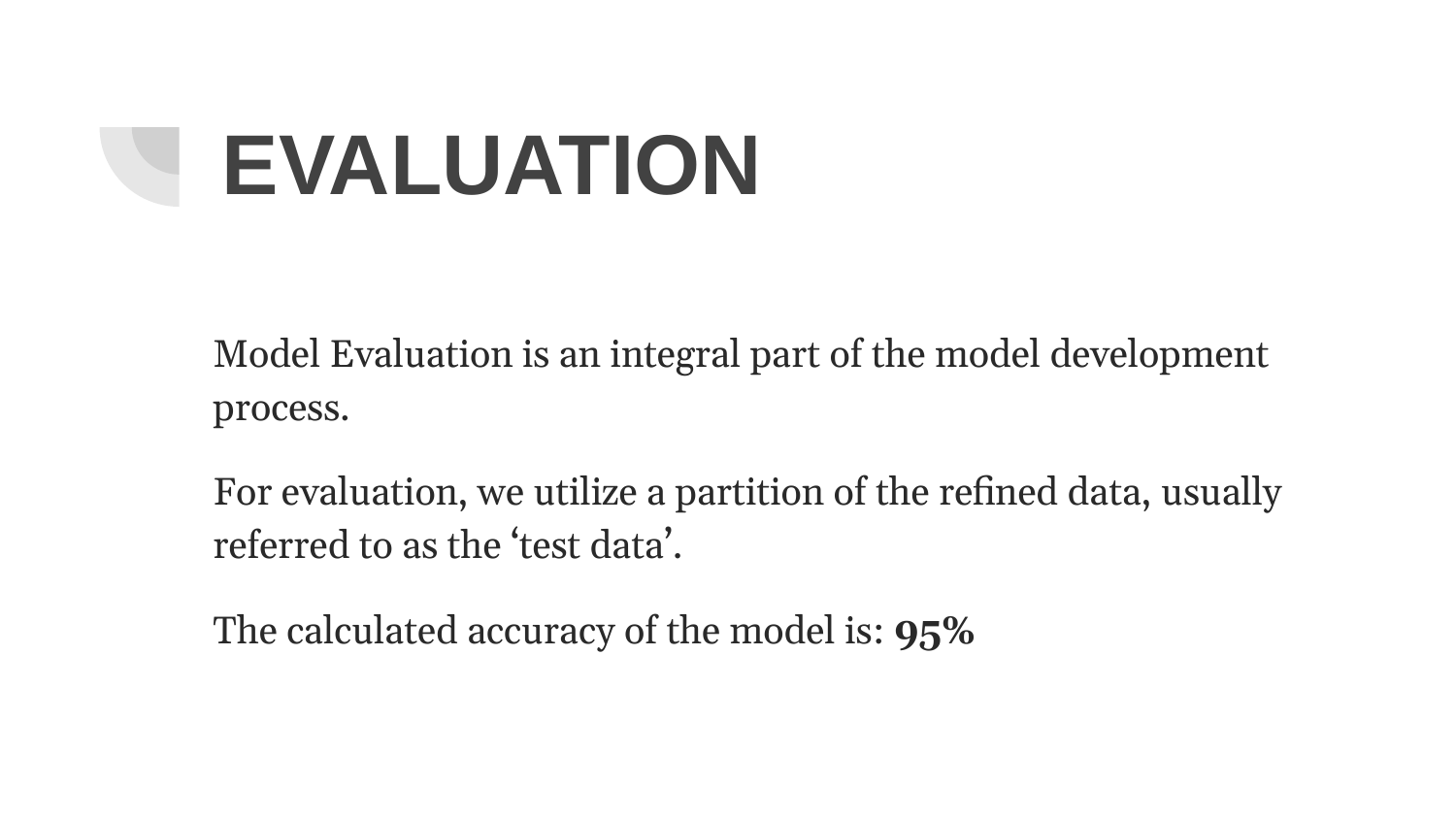

# EVALUATION
Model Evaluation is an integral part of the model development process.
For evaluation, we utilize a partition of the refined data, usually referred to as the ‘test data’.
The calculated accuracy of the model is: 95%